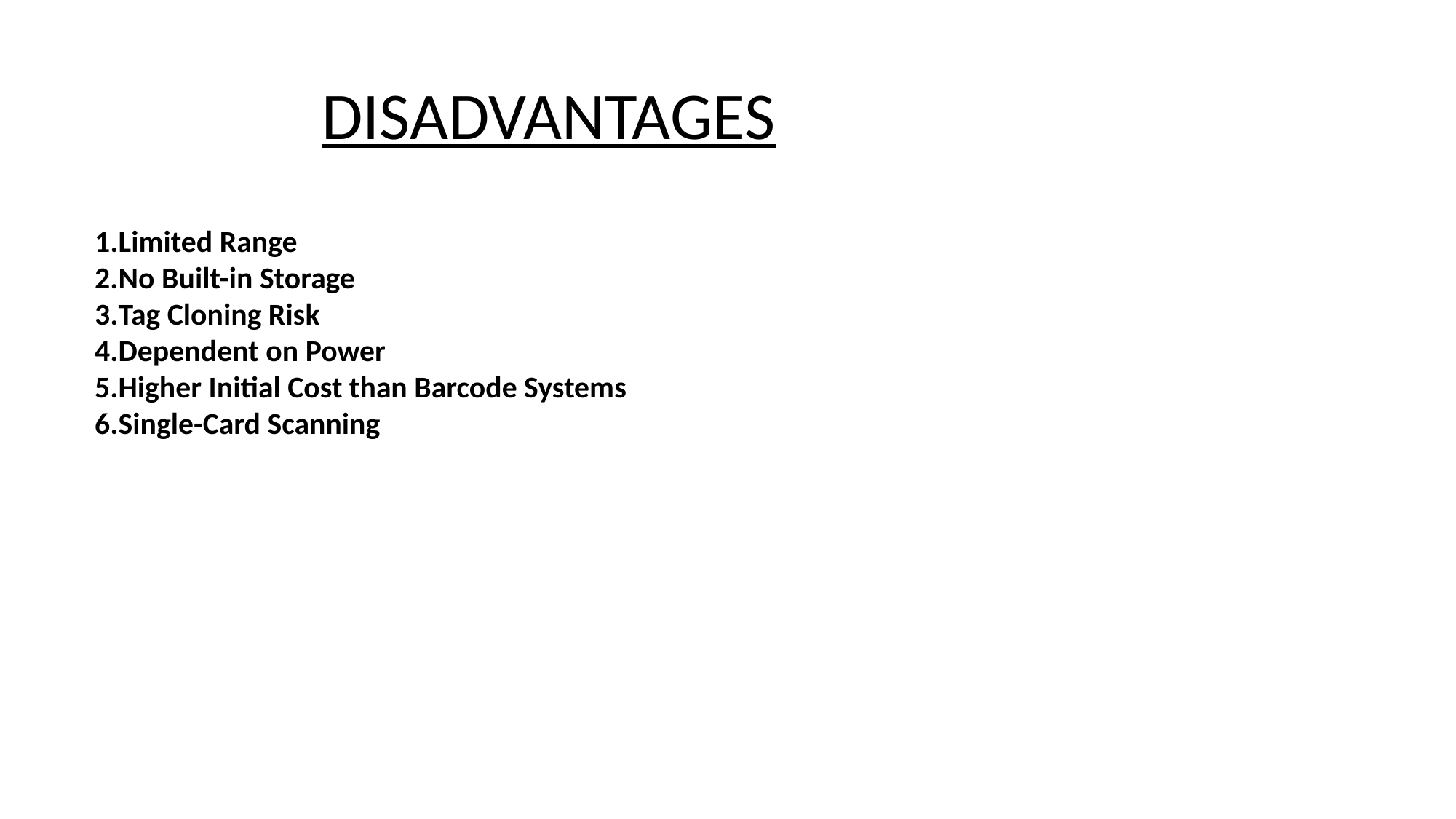

# DISADVANTAGES
Limited Range
No Built-in Storage
Tag Cloning Risk
Dependent on Power
Higher Initial Cost than Barcode Systems
Single-Card Scanning